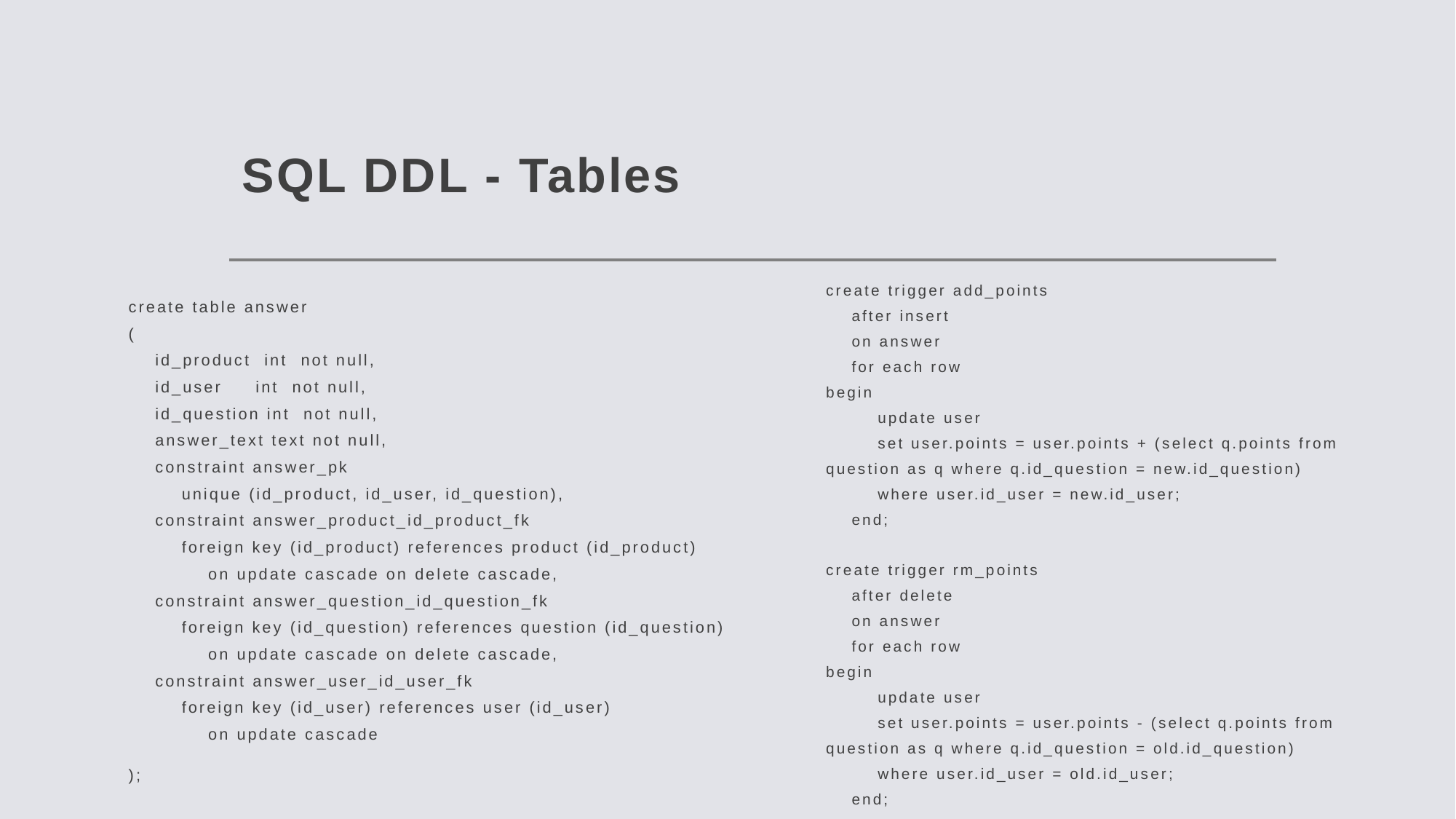

# SQL DDL - Tables
create trigger add_points
    after insert
    on answer
    for each row
begin
        update user
        set user.points = user.points + (select q.points from question as q where q.id_question = new.id_question)
        where user.id_user = new.id_user;
    end;

create trigger rm_points
    after delete
    on answer
    for each row
begin
        update user
        set user.points = user.points - (select q.points from question as q where q.id_question = old.id_question)
        where user.id_user = old.id_user;
    end;
create table answer
(
    id_product  int  not null,
    id_user     int  not null,
    id_question int  not null,
    answer_text text not null,
    constraint answer_pk
        unique (id_product, id_user, id_question),
    constraint answer_product_id_product_fk
        foreign key (id_product) references product (id_product)
            on update cascade on delete cascade,
    constraint answer_question_id_question_fk
        foreign key (id_question) references question (id_question)
            on update cascade on delete cascade,
    constraint answer_user_id_user_fk
        foreign key (id_user) references user (id_user)
            on update cascade
);